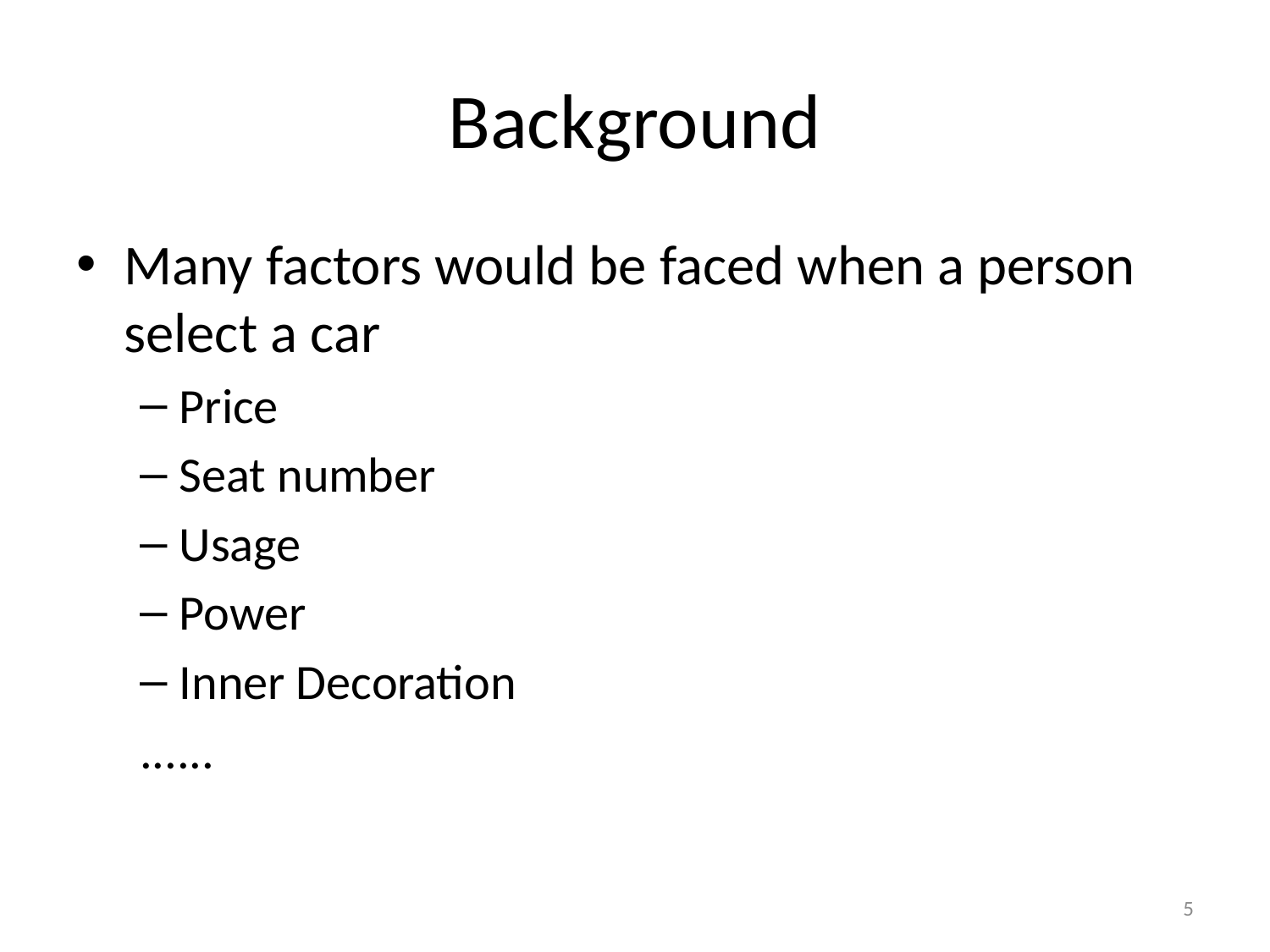

# Background
Many factors would be faced when a person select a car
Price
Seat number
Usage
Power
Inner Decoration
......
5